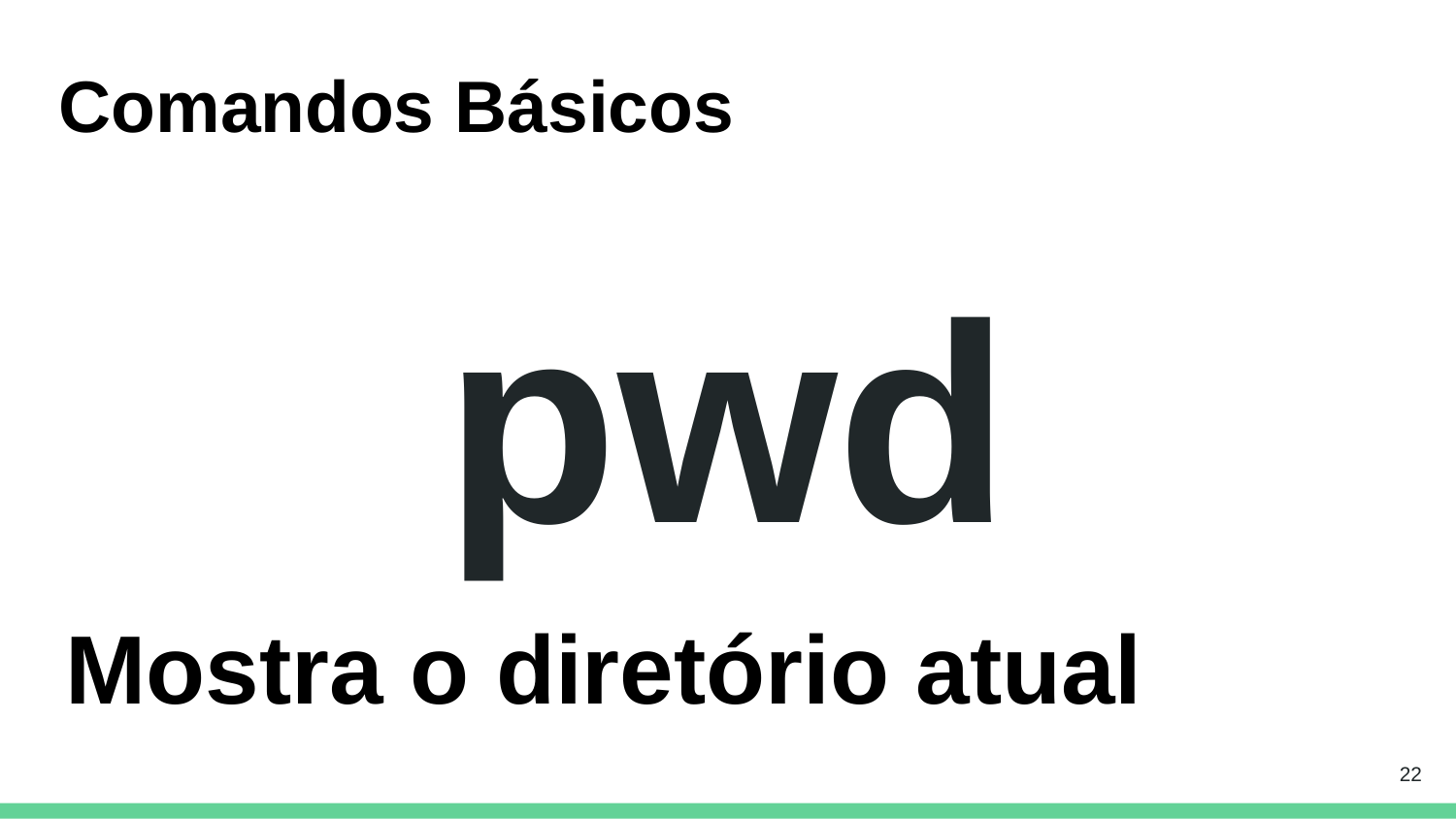

Comandos Básicos
# pwd
Mostra o diretório atual
22